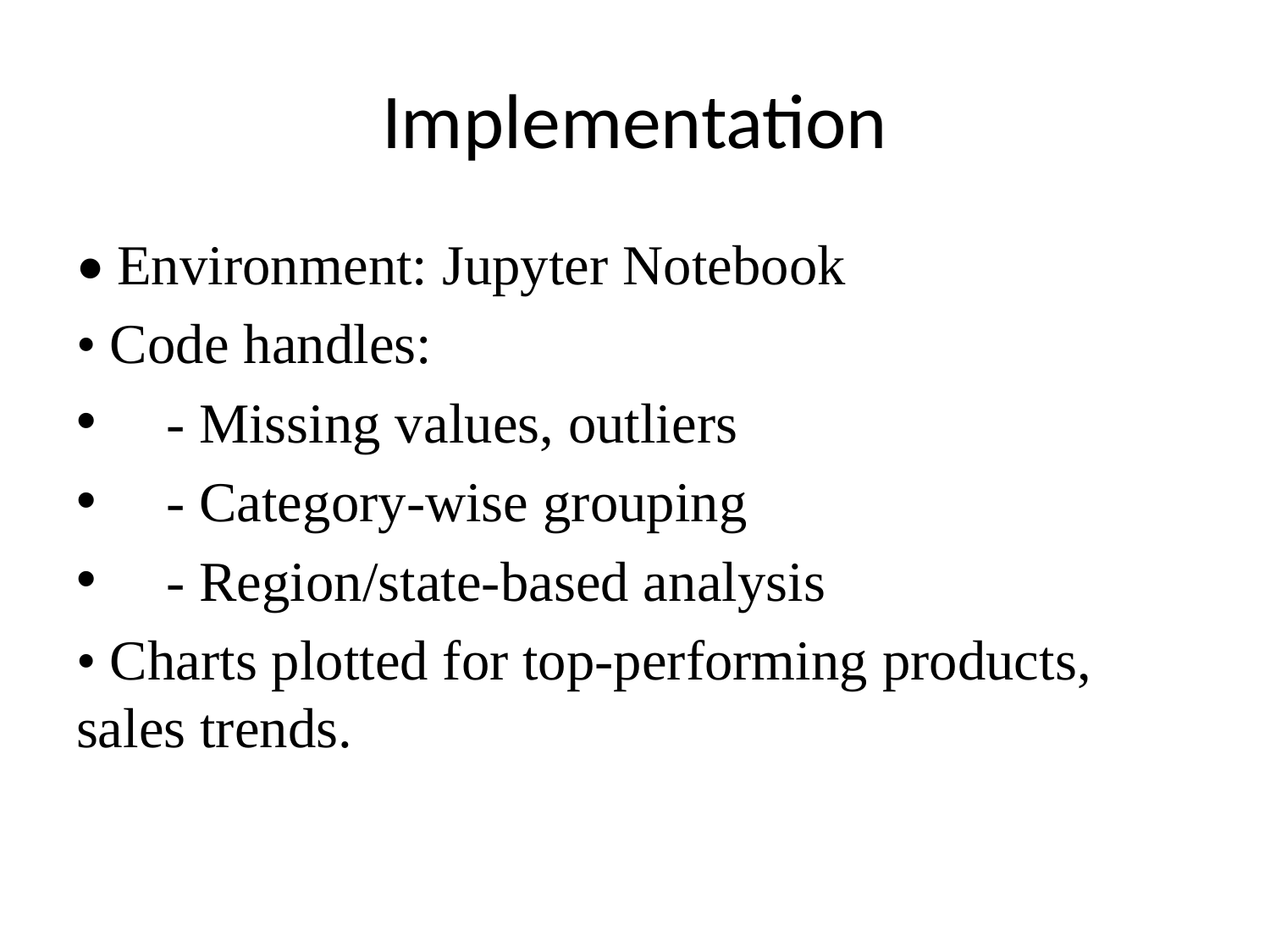

# Implementation
• Environment: Jupyter Notebook
• Code handles:
   - Missing values, outliers
   - Category-wise grouping
   - Region/state-based analysis
• Charts plotted for top-performing products, sales trends.